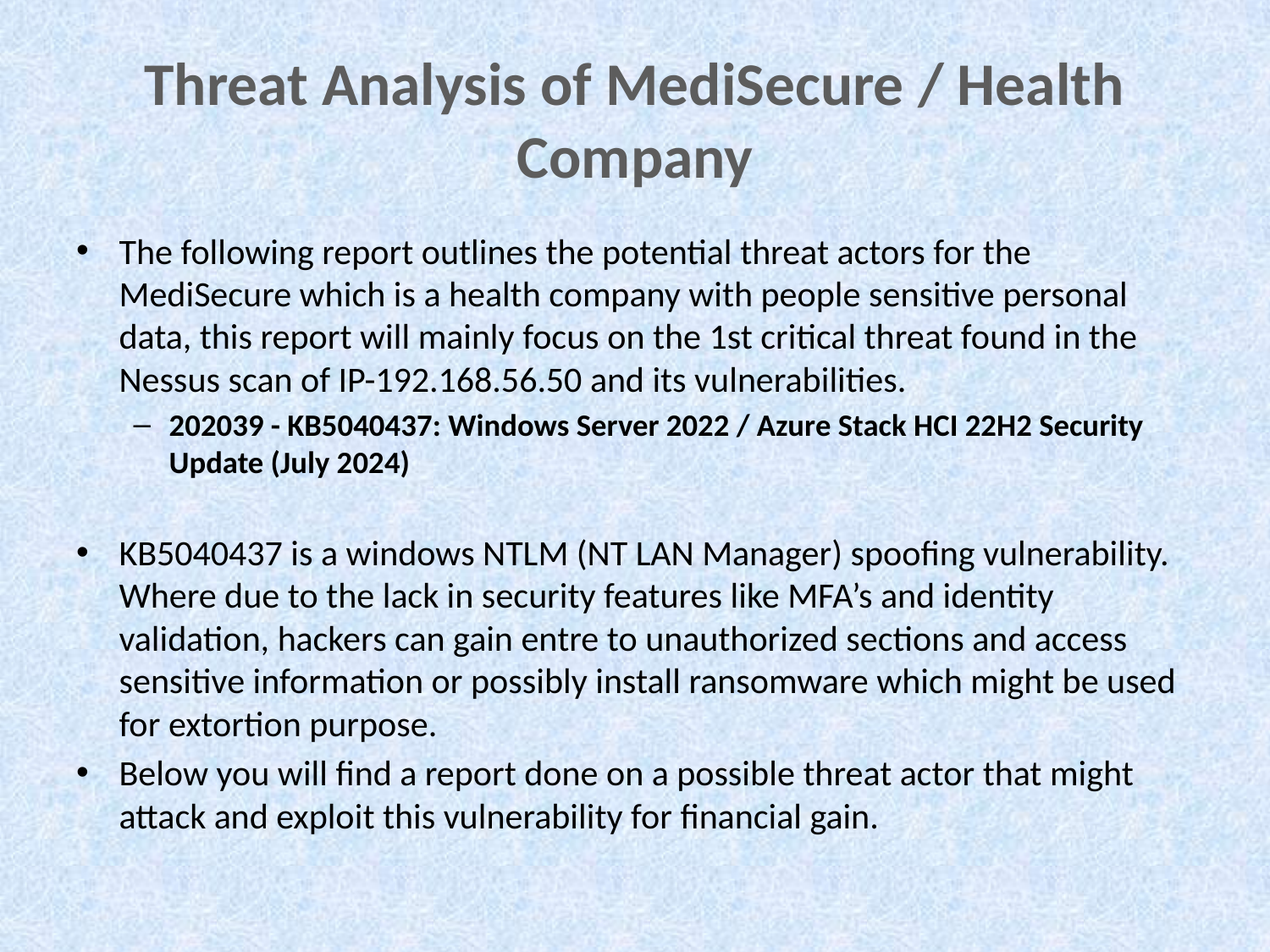

# Threat Analysis of MediSecure / Health Company
The following report outlines the potential threat actors for the MediSecure which is a health company with people sensitive personal data, this report will mainly focus on the 1st critical threat found in the Nessus scan of IP-192.168.56.50 and its vulnerabilities.
202039 - KB5040437: Windows Server 2022 / Azure Stack HCI 22H2 Security Update (July 2024)

KB5040437 is a windows NTLM (NT LAN Manager) spoofing vulnerability. Where due to the lack in security features like MFA’s and identity validation, hackers can gain entre to unauthorized sections and access sensitive information or possibly install ransomware which might be used for extortion purpose.
Below you will find a report done on a possible threat actor that might attack and exploit this vulnerability for financial gain.